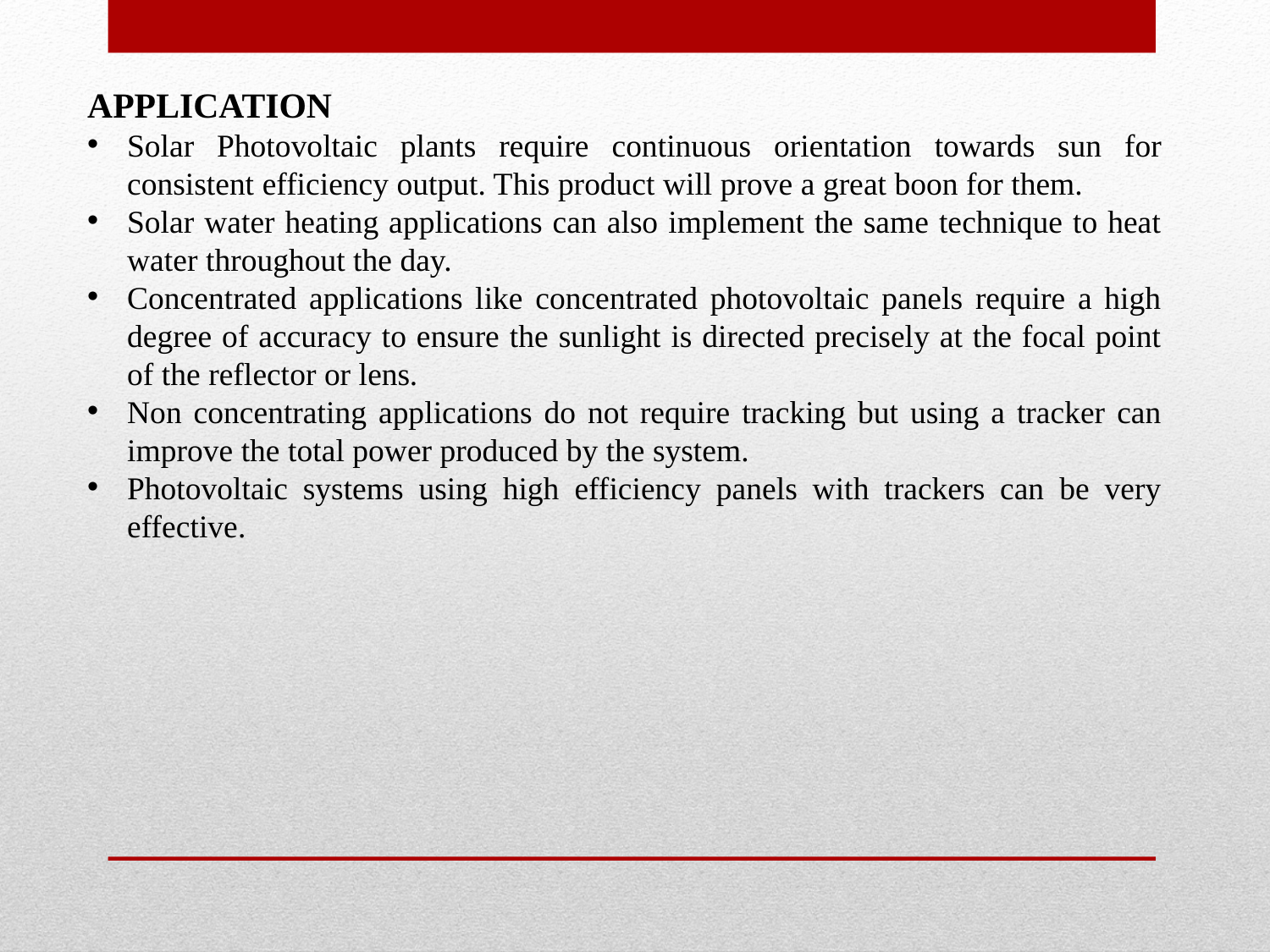

APPLICATION
Solar Photovoltaic plants require continuous orientation towards sun for consistent efficiency output. This product will prove a great boon for them.
Solar water heating applications can also implement the same technique to heat water throughout the day.
Concentrated applications like concentrated photovoltaic panels require a high degree of accuracy to ensure the sunlight is directed precisely at the focal point of the reflector or lens.
Non concentrating applications do not require tracking but using a tracker can improve the total power produced by the system.
Photovoltaic systems using high efficiency panels with trackers can be very effective.